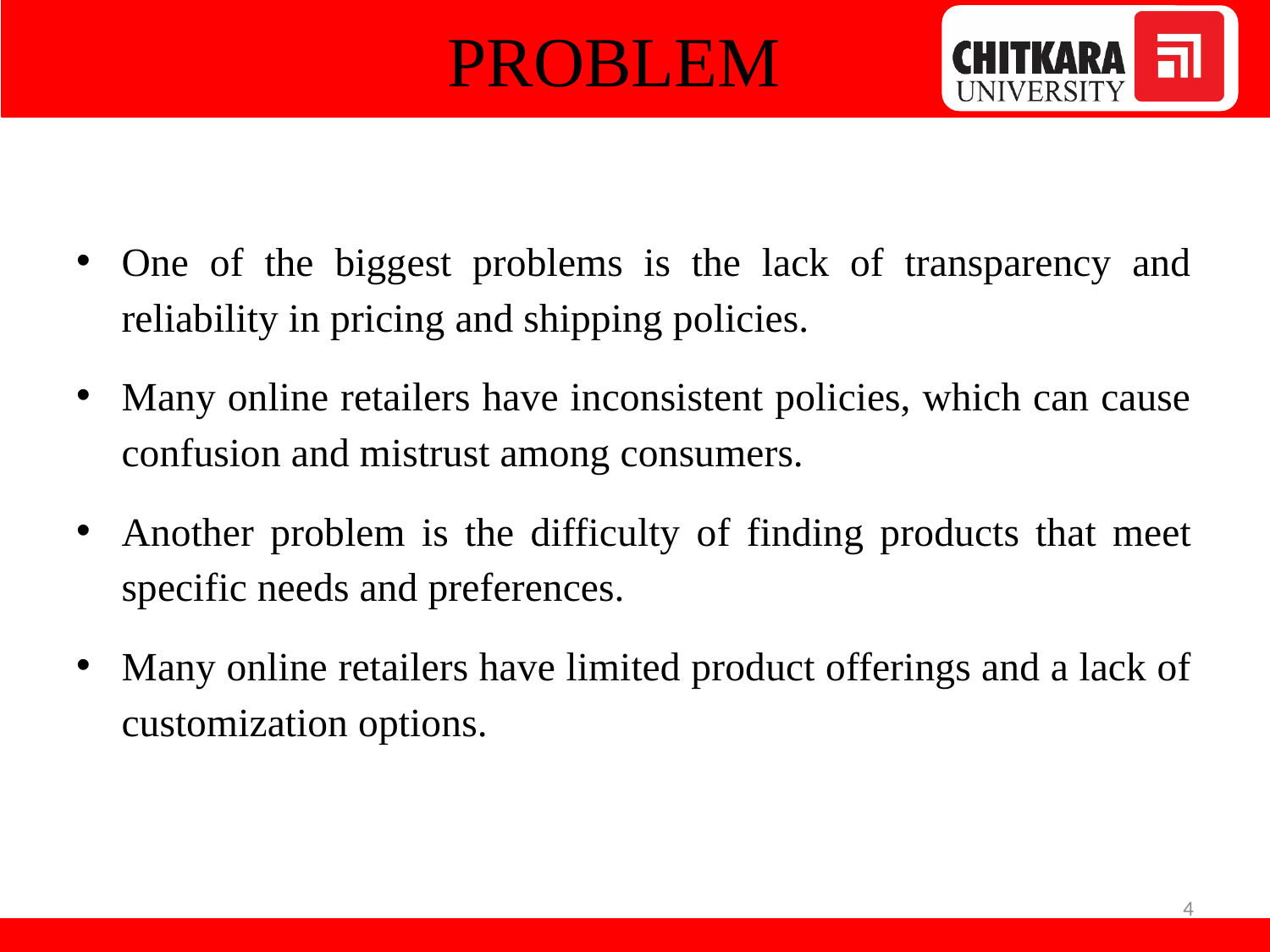

# PROBLEM
One of the biggest problems is the lack of transparency and reliability in pricing and shipping policies.
Many online retailers have inconsistent policies, which can cause confusion and mistrust among consumers.
Another problem is the difficulty of finding products that meet specific needs and preferences.
Many online retailers have limited product offerings and a lack of customization options.

4